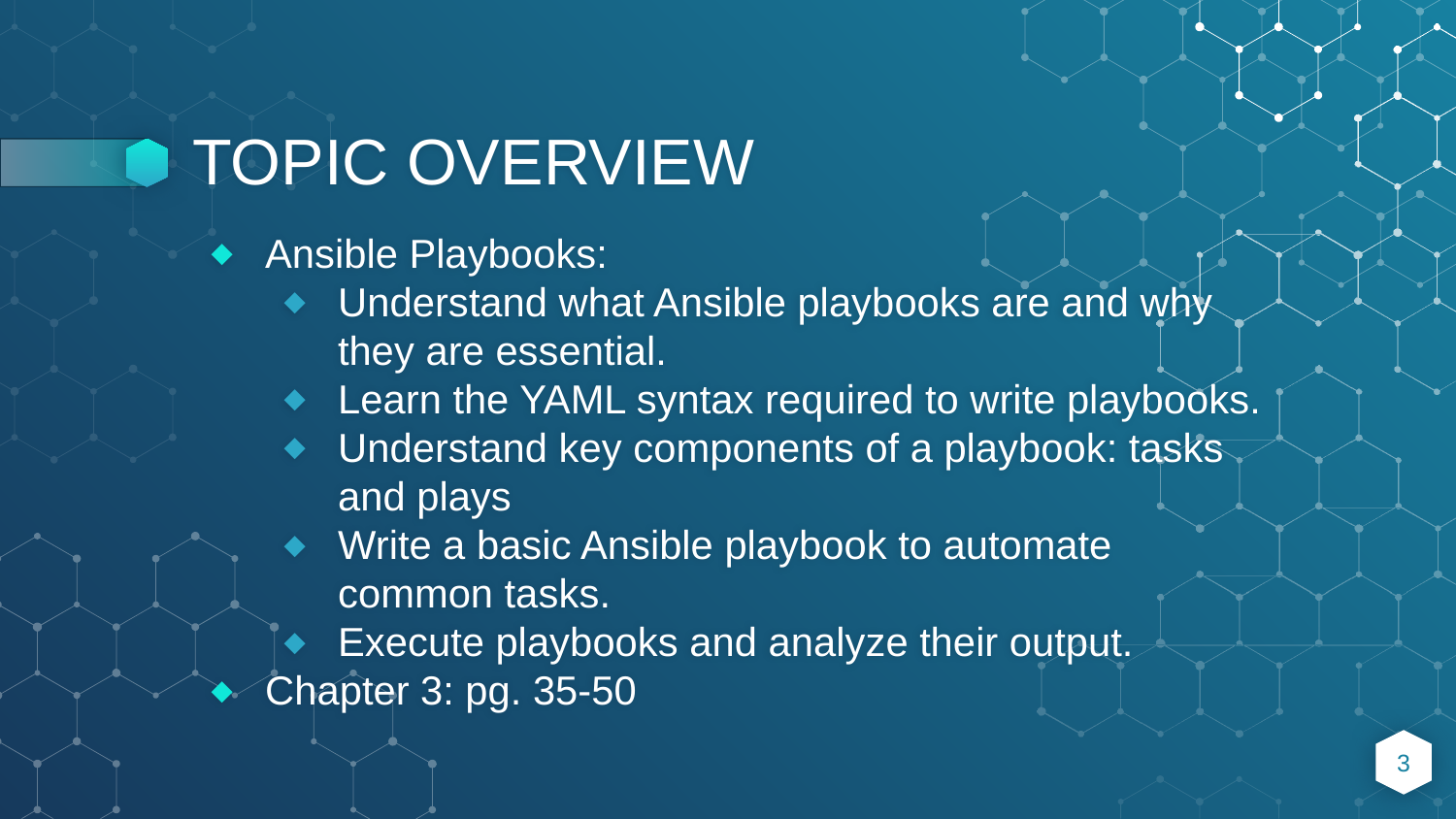

# TOPIC OVERVIEW
Ansible Playbooks:
Understand what Ansible playbooks are and why they are essential.
Learn the YAML syntax required to write playbooks.
Understand key components of a playbook: tasks and plays
Write a basic Ansible playbook to automate common tasks.
Execute playbooks and analyze their output.
Chapter 3: pg. 35-50
3